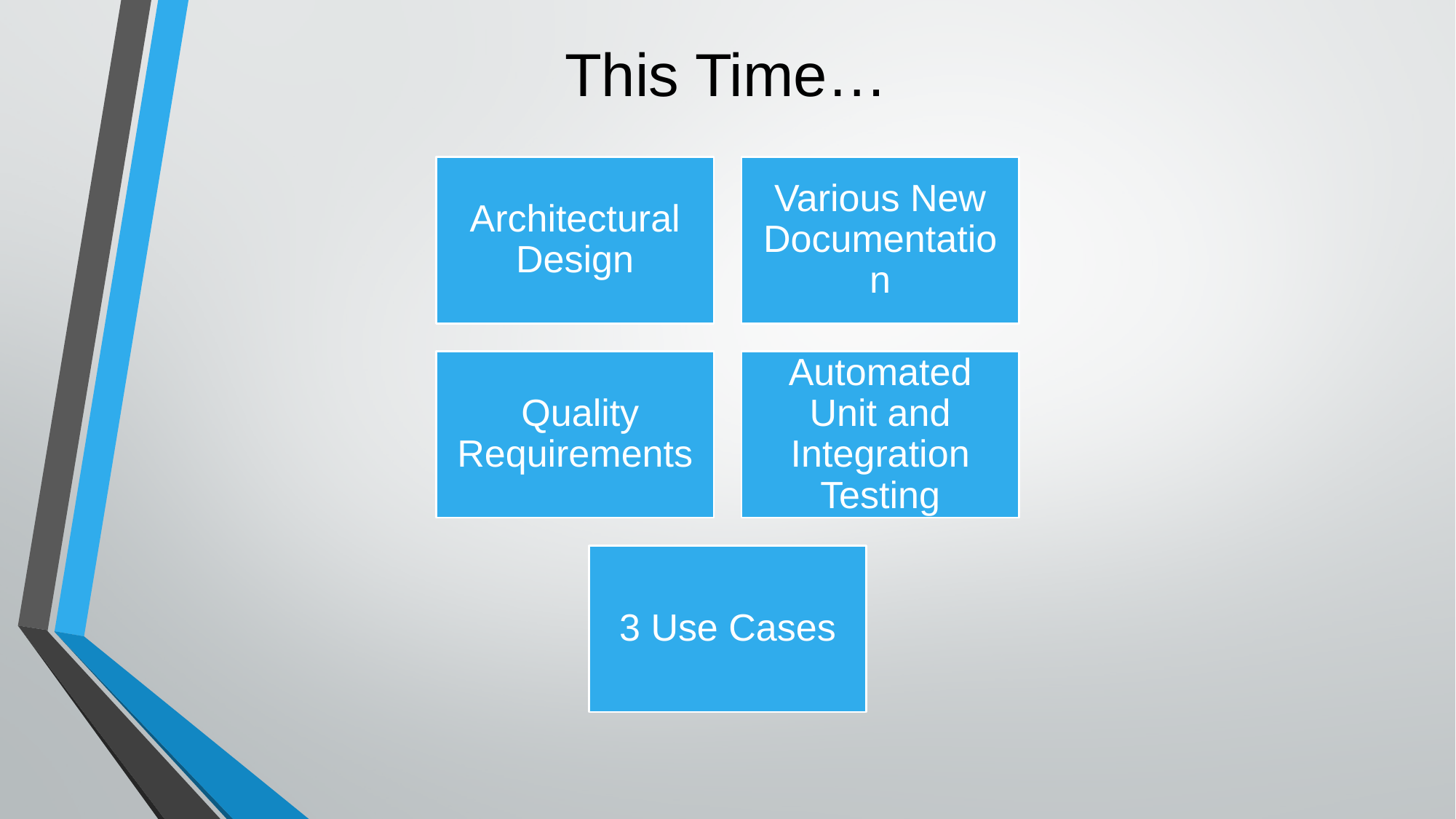

This Time…
Architectural Design
Various New Documentation
 Quality Requirements
Automated Unit and Integration Testing
3 Use Cases